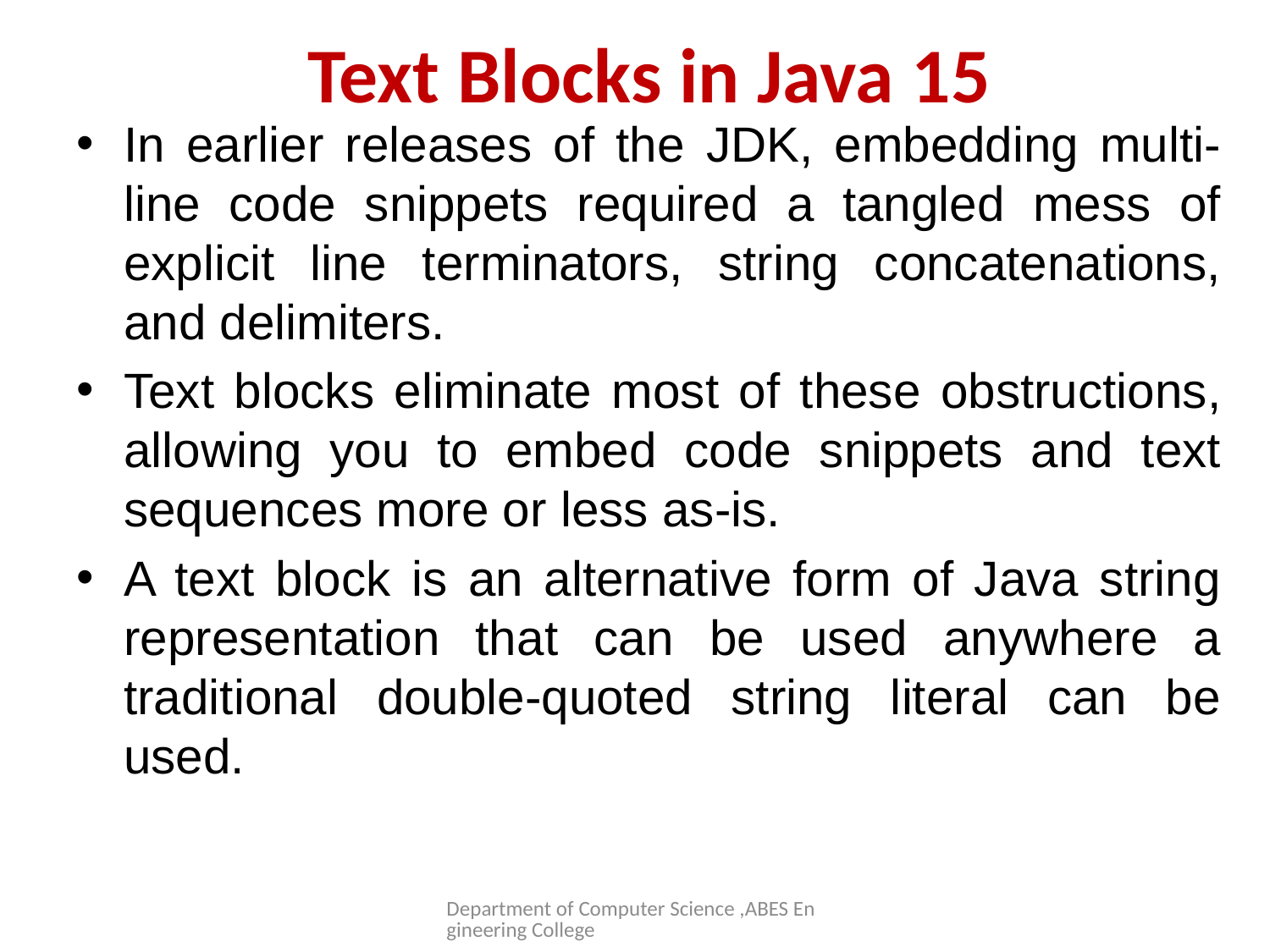

# Text Blocks in Java 15
In earlier releases of the JDK, embedding multi-line code snippets required a tangled mess of explicit line terminators, string concatenations, and delimiters.
Text blocks eliminate most of these obstructions, allowing you to embed code snippets and text sequences more or less as-is.
A text block is an alternative form of Java string representation that can be used anywhere a traditional double-quoted string literal can be used.
Department of Computer Science ,ABES Engineering College